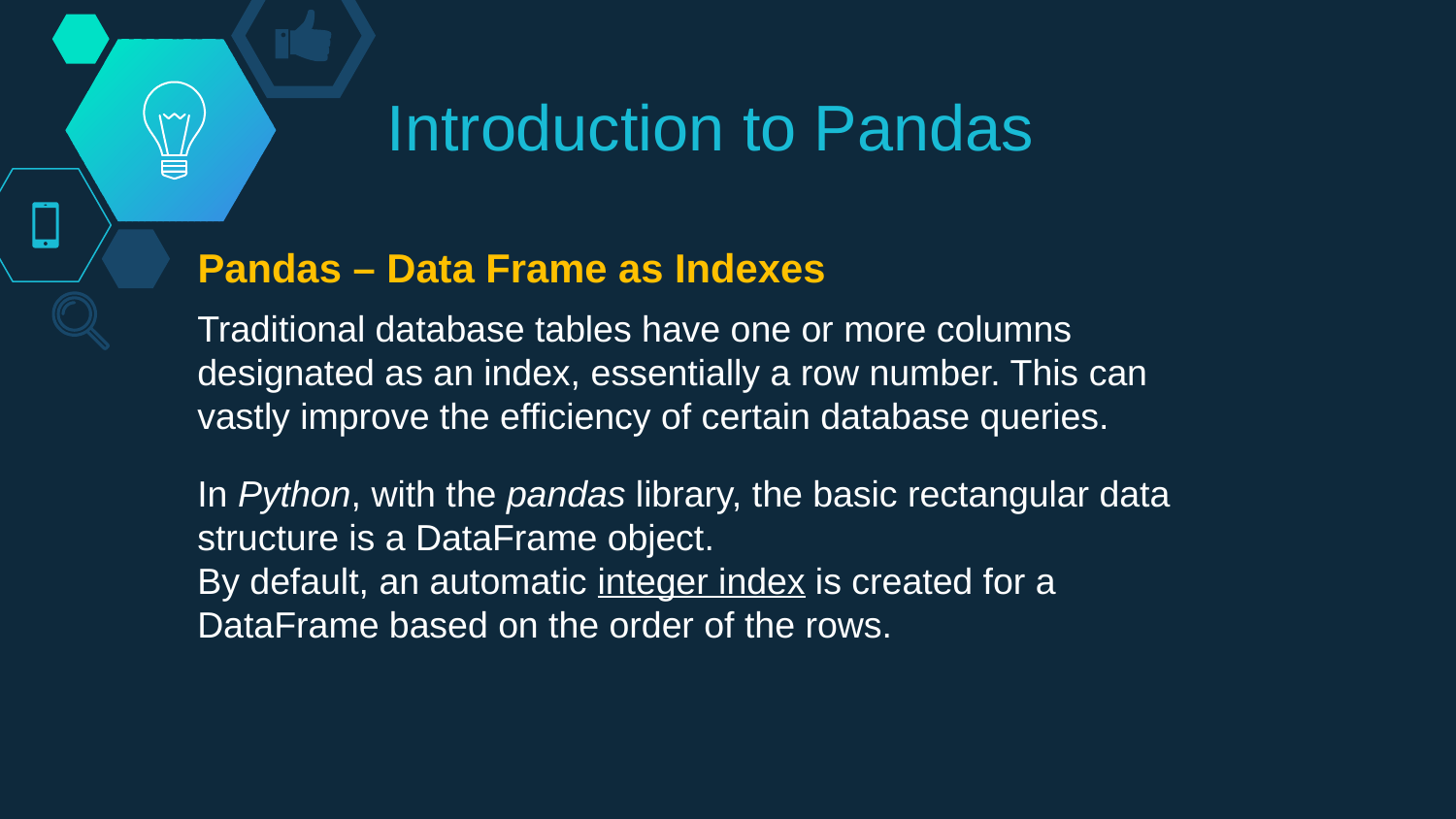

# Introduction to Pandas
Pandas – Data Frame as Indexes
Traditional database tables have one or more columns designated as an index, essentially a row number. This can vastly improve the efficiency of certain database queries.

In Python, with the pandas library, the basic rectangular data structure is a DataFrame object.
By default, an automatic integer index is created for a DataFrame based on the order of the rows.